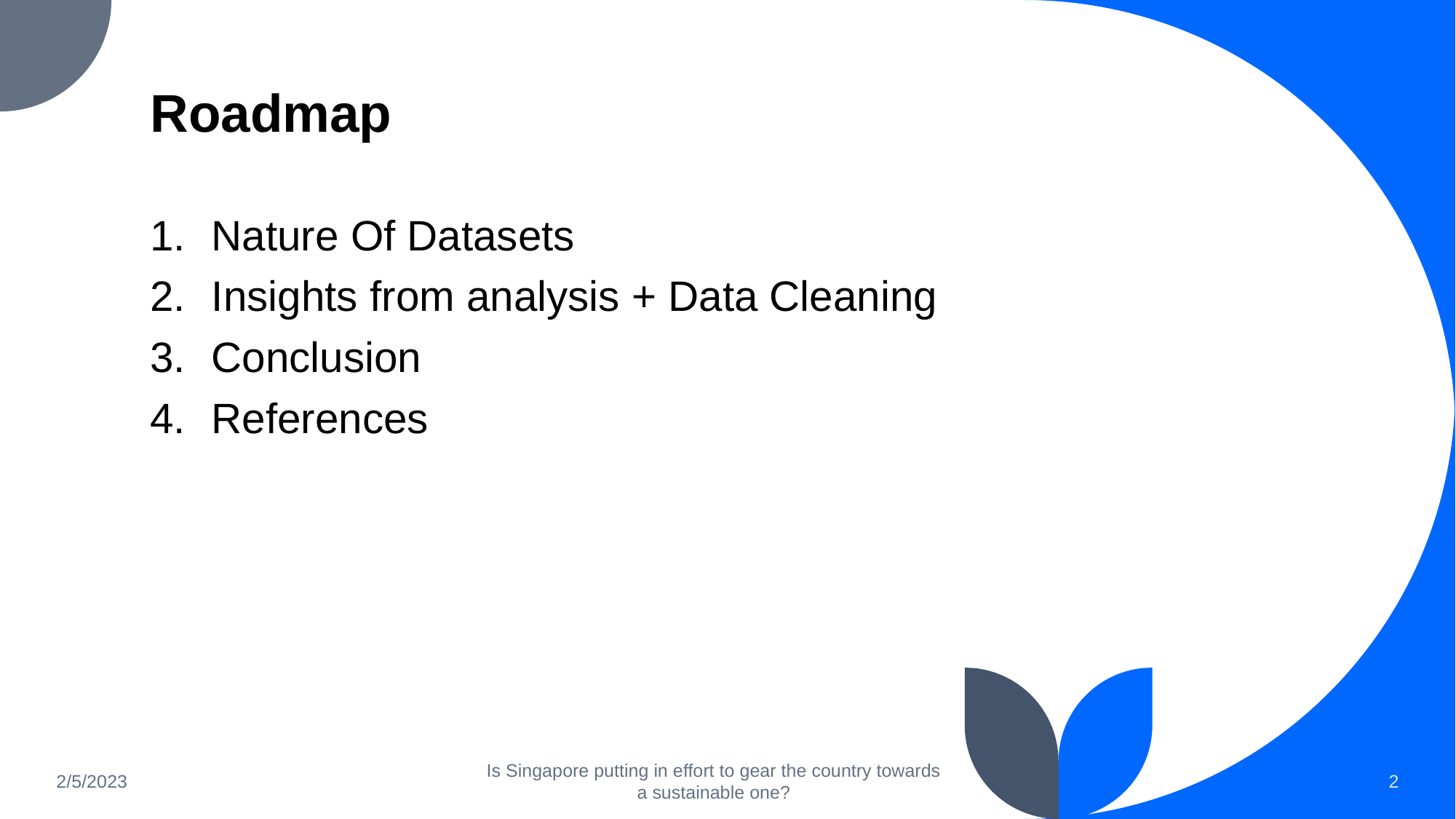

# Roadmap
Nature Of Datasets
Insights from analysis + Data Cleaning
Conclusion
References
Is Singapore putting in effort to gear the country towards a sustainable one?
2/5/2023
2